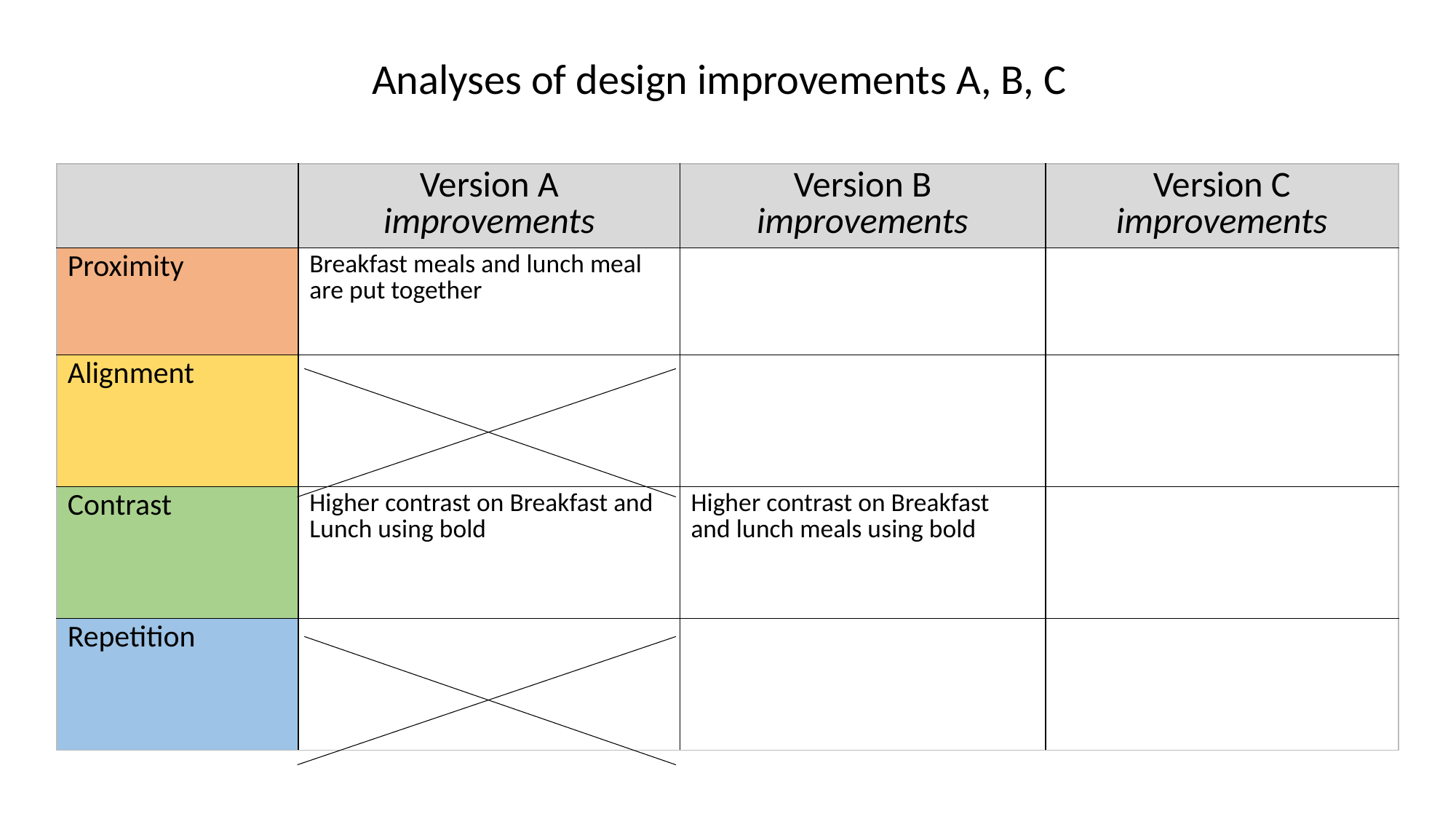

Analyses of design improvements A, B, C
|  | Version A improvements | Version B improvements | Version C improvements |
| --- | --- | --- | --- |
| Proximity | Breakfast meals and lunch meal are put together |  |  |
| Alignment |  |  |  |
| Contrast | Higher contrast on Breakfast and Lunch using bold | Higher contrast on Breakfast and lunch meals using bold |  |
| Repetition |  |  |  |